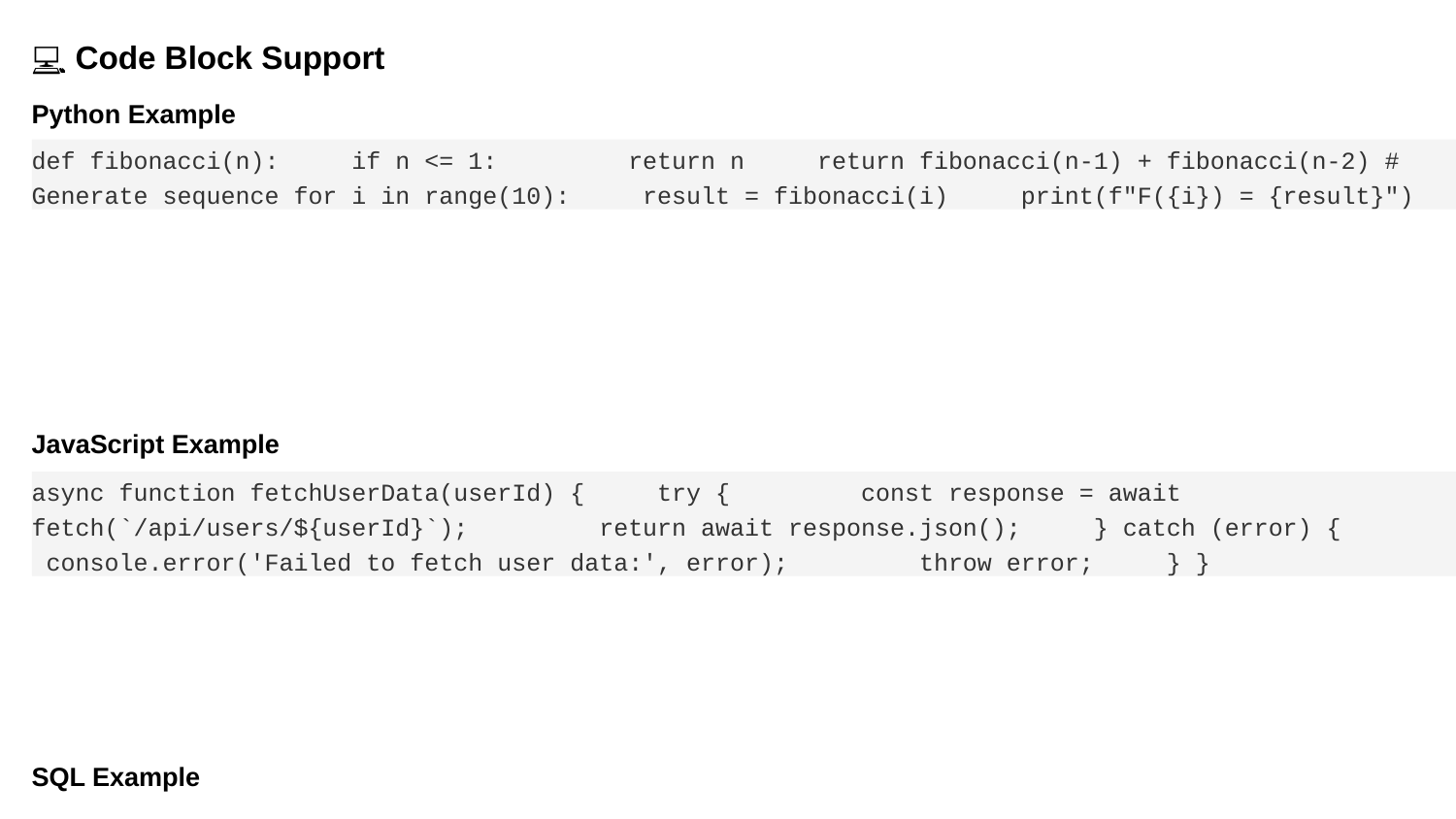

💻 Code Block Support
Python Example
def fibonacci(n):     if n <= 1:         return n     return fibonacci(n-1) + fibonacci(n-2) # Generate sequence for i in range(10):     result = fibonacci(i)     print(f"F({i}) = {result}")
JavaScript Example
async function fetchUserData(userId) {     try {         const response = await fetch(`/api/users/${userId}`);         return await response.json();     } catch (error) {         console.error('Failed to fetch user data:', error);         throw error;     } }
SQL Example